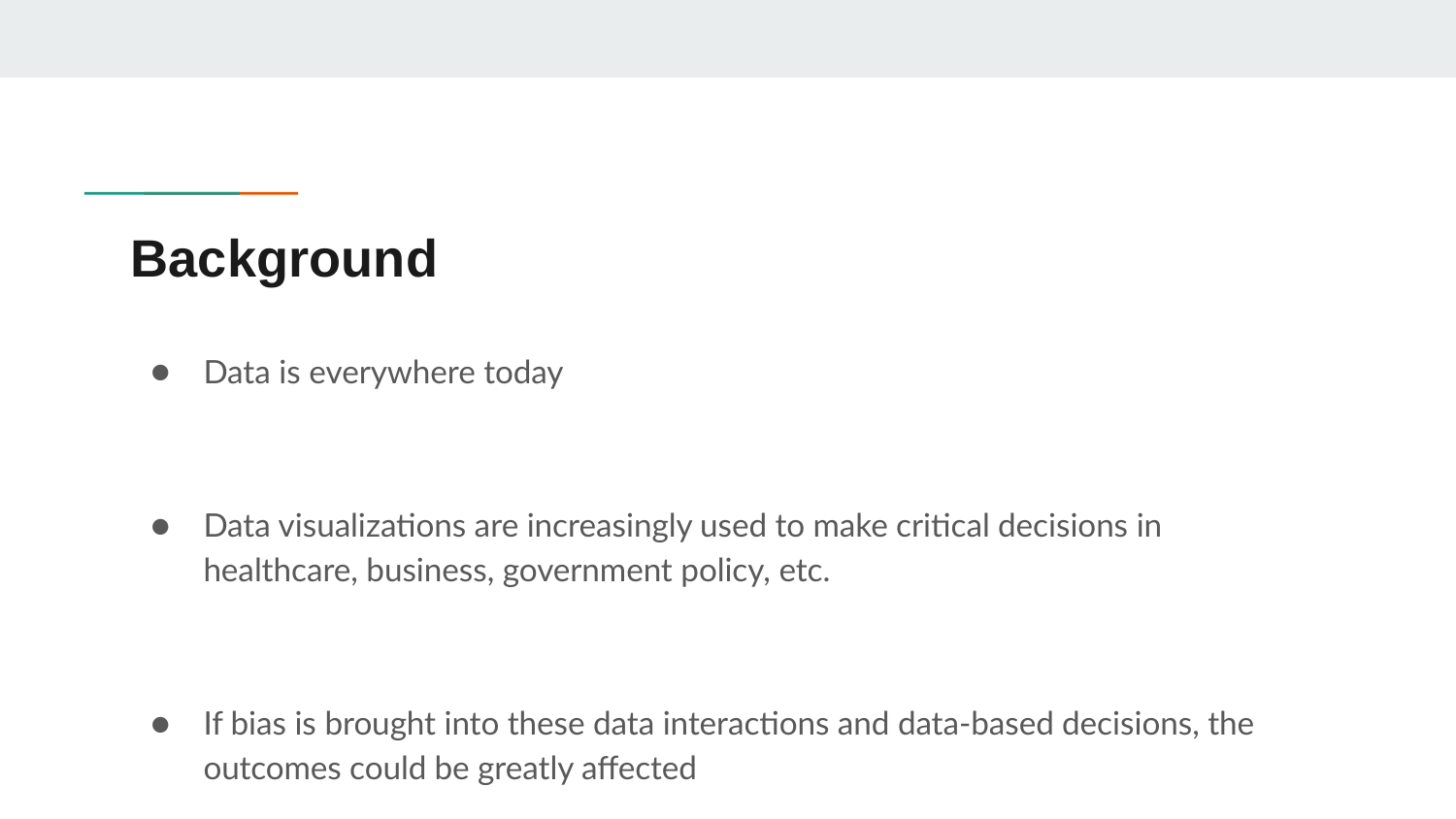

# Background
Data is everywhere today

Data visualizations are increasingly used to make critical decisions in healthcare, business, government policy, etc.

If bias is brought into these data interactions and data-based decisions, the outcomes could be greatly affected